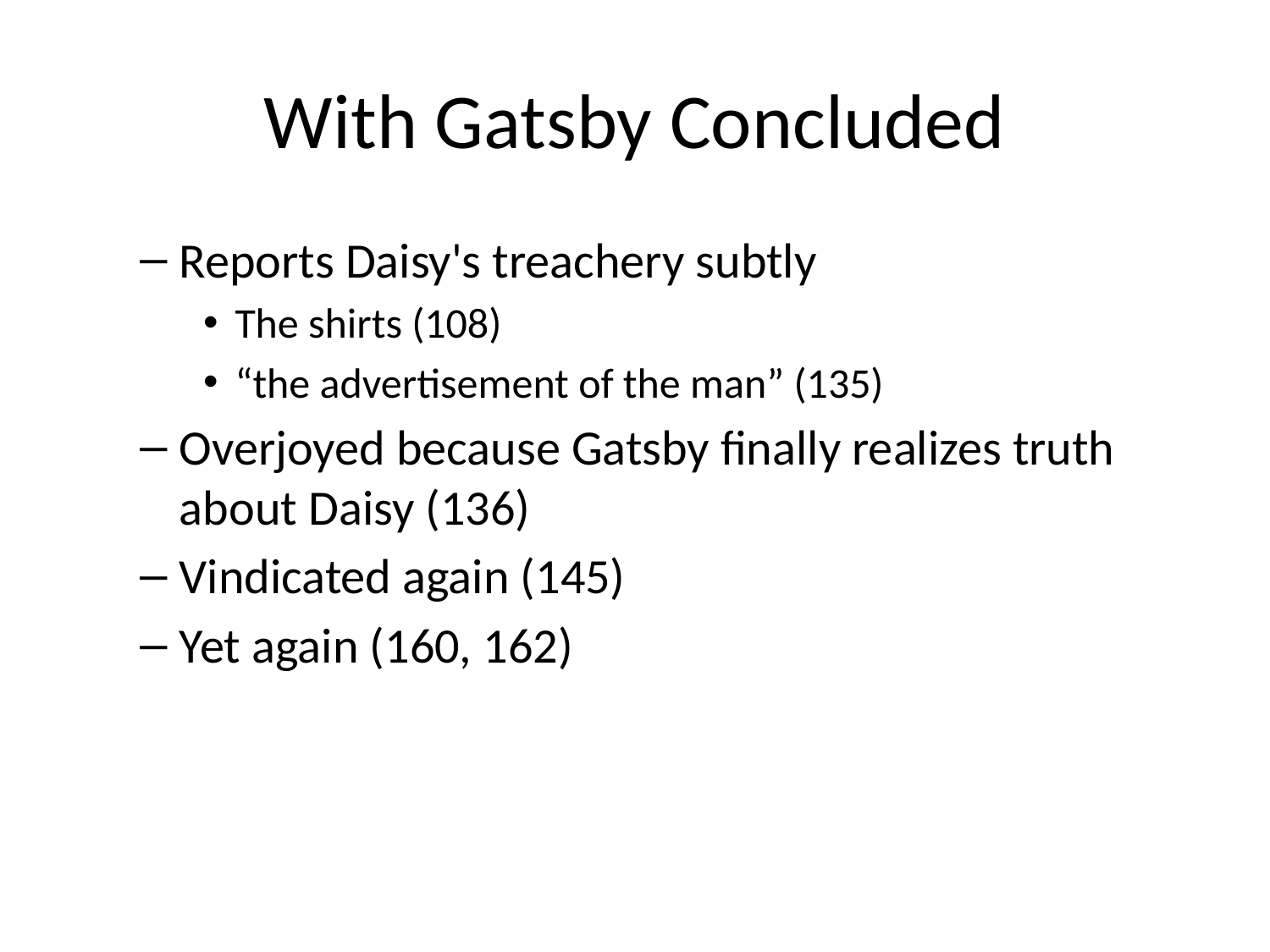

# With Gatsby Concluded
Reports Daisy's treachery subtly
The shirts (108)
“the advertisement of the man” (135)
Overjoyed because Gatsby finally realizes truth about Daisy (136)
Vindicated again (145)
Yet again (160, 162)